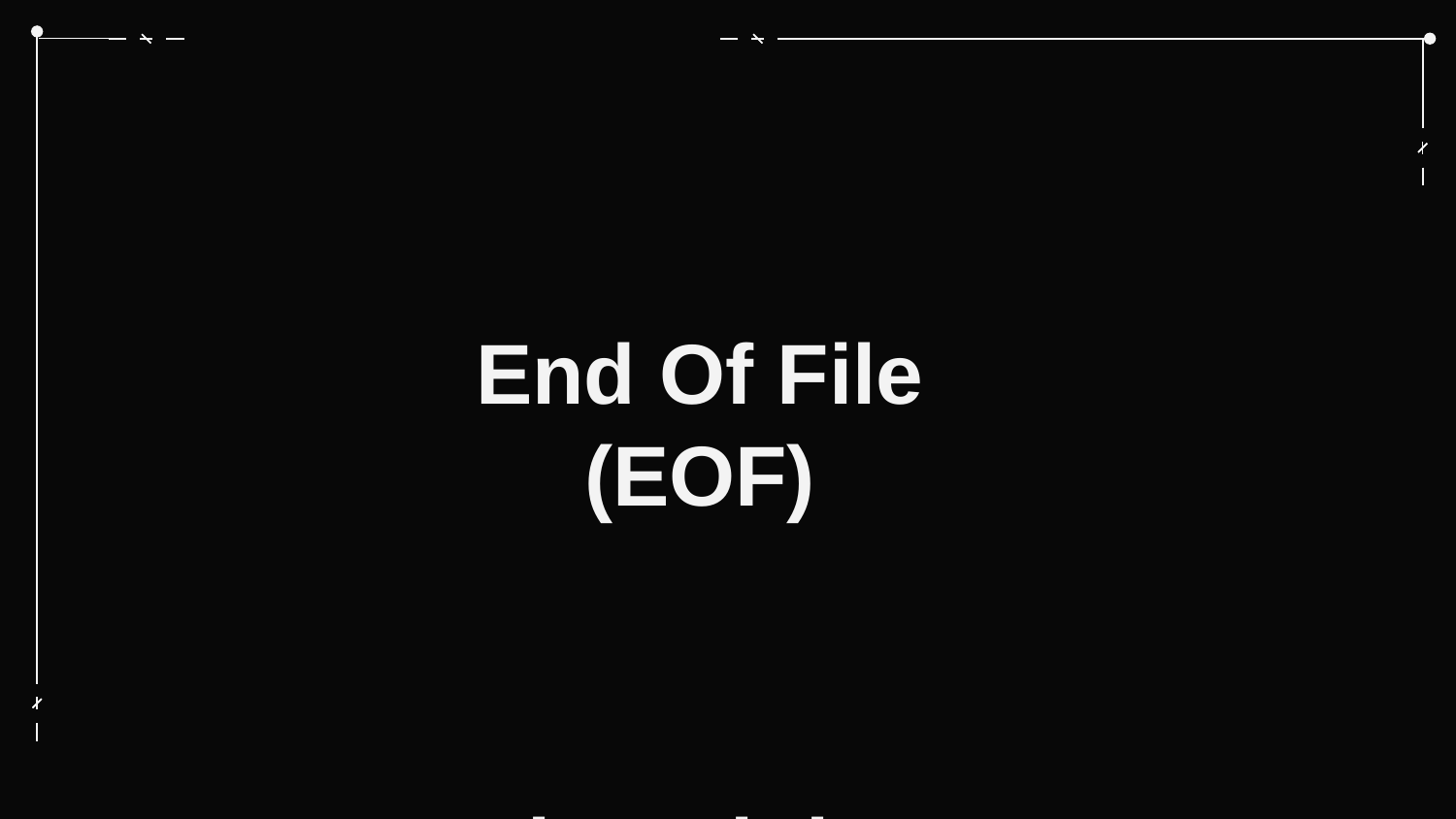

End Of File
(EOF)
# Presentation Link